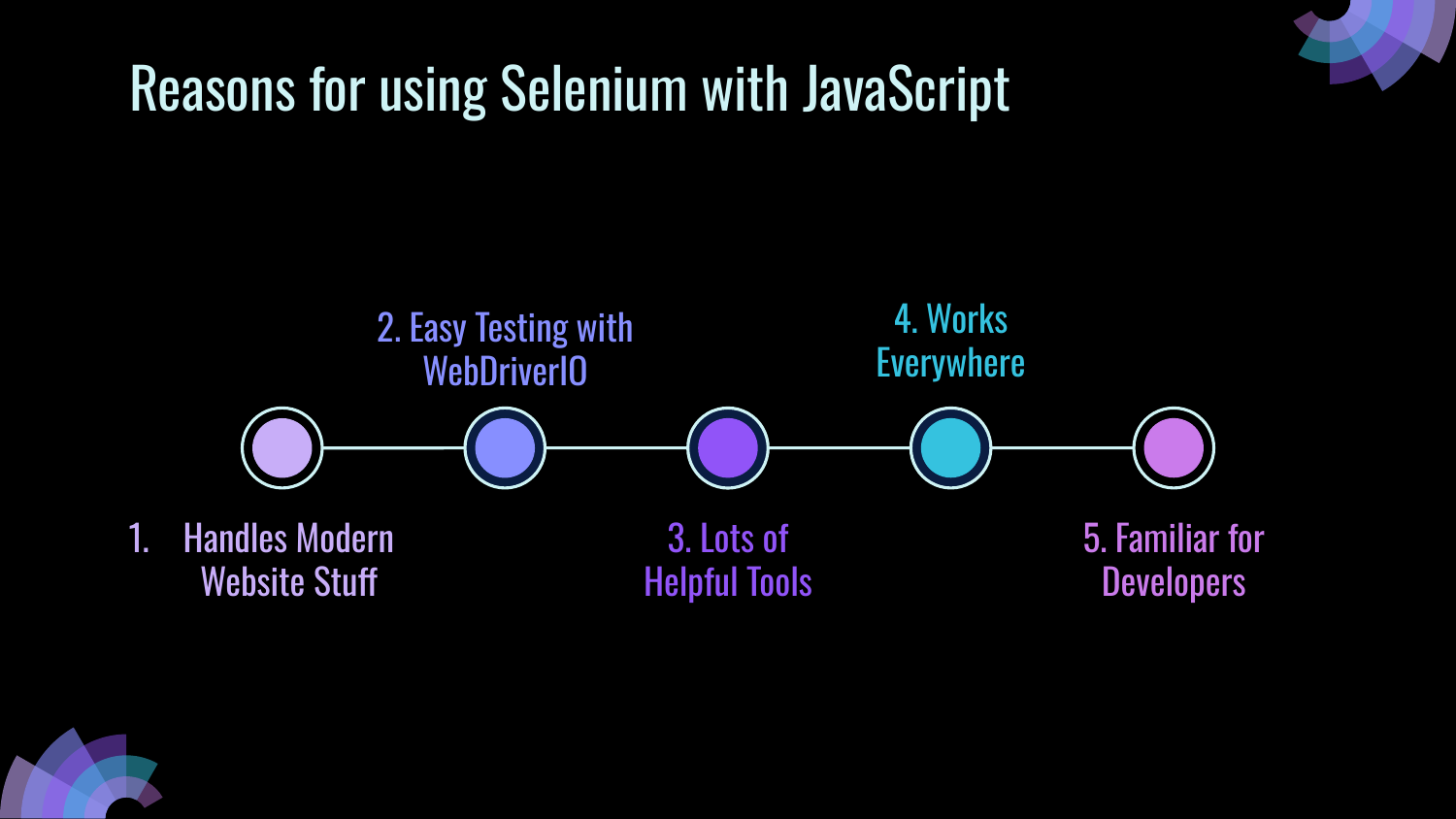

# Reasons for using Selenium with JavaScript
4. Works Everywhere
2. Easy Testing with WebDriverIO

5. Familiar for Developers
3. Lots of Helpful Tools
Handles Modern Website Stuff